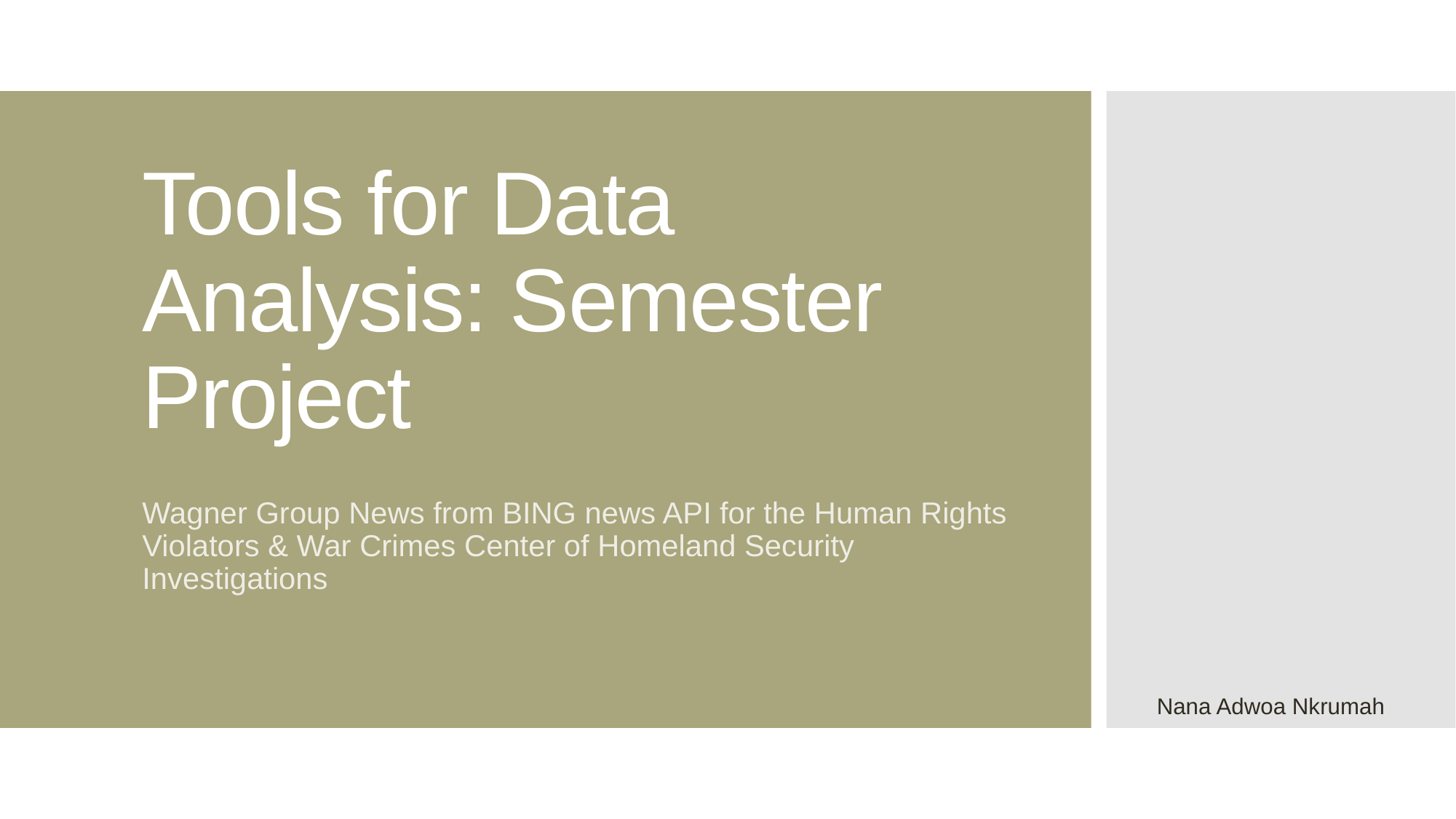

# Tools for Data Analysis: Semester Project
Wagner Group News from BING news API for the Human Rights Violators & War Crimes Center of Homeland Security Investigations
Nana Adwoa Nkrumah